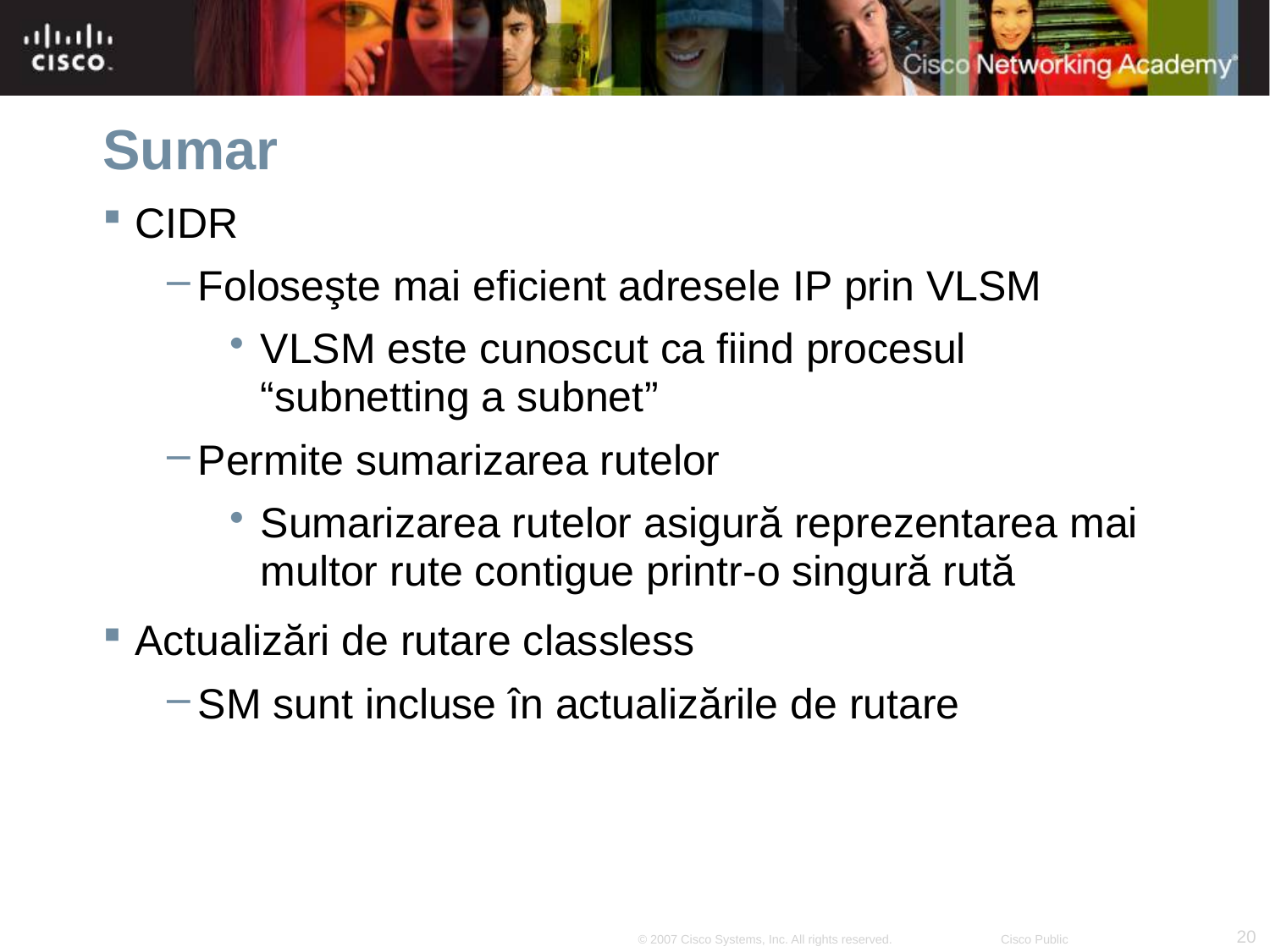

# Sumar
CIDR
Foloseşte mai eficient adresele IP prin VLSM
VLSM este cunoscut ca fiind procesul “subnetting a subnet”
Permite sumarizarea rutelor
Sumarizarea rutelor asigură reprezentarea mai multor rute contigue printr-o singură rută
Actualizări de rutare classless
SM sunt incluse în actualizările de rutare